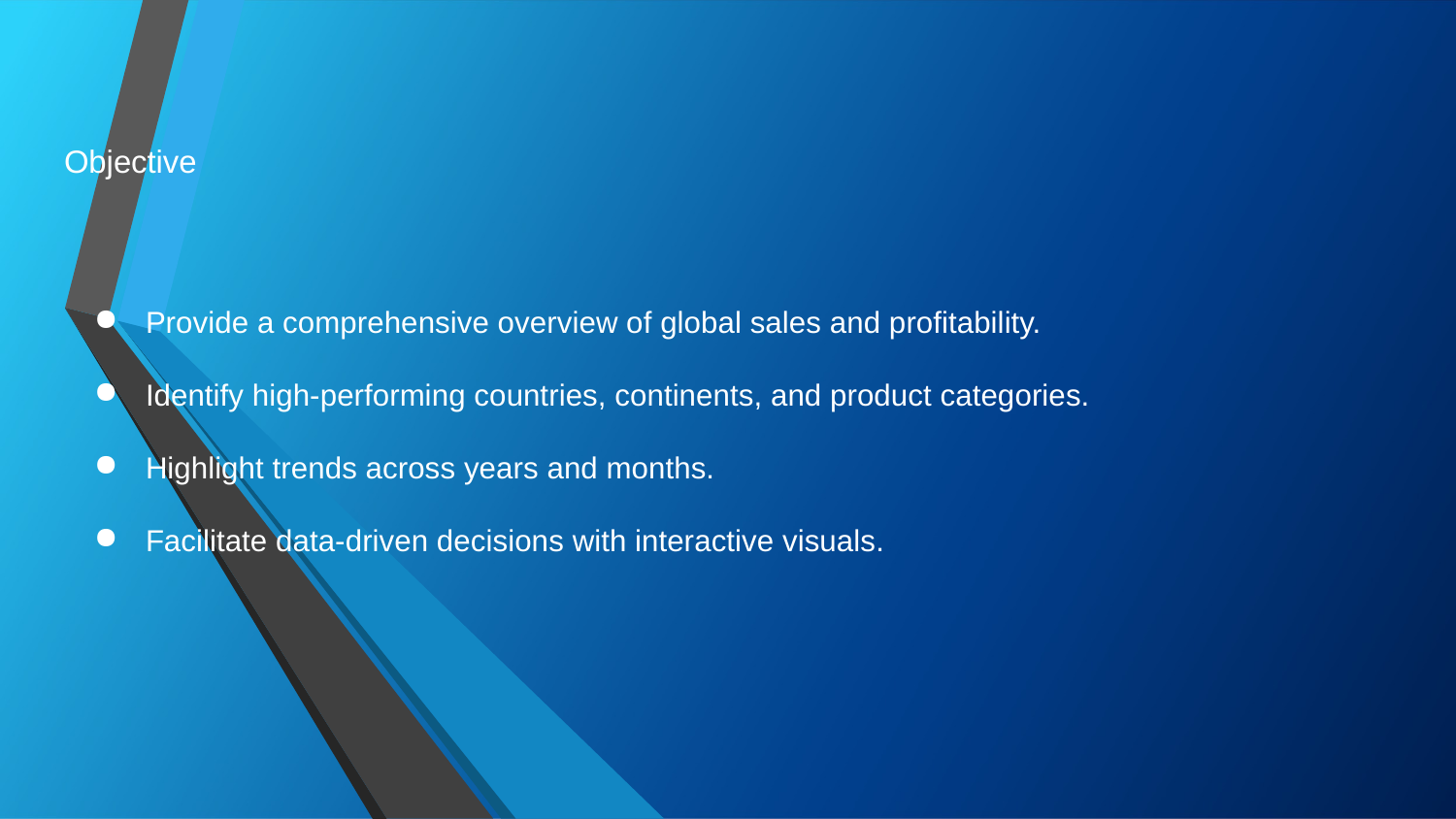

Objective
# Provide a comprehensive overview of global sales and profitability.
Identify high-performing countries, continents, and product categories.
Highlight trends across years and months.
Facilitate data-driven decisions with interactive visuals.